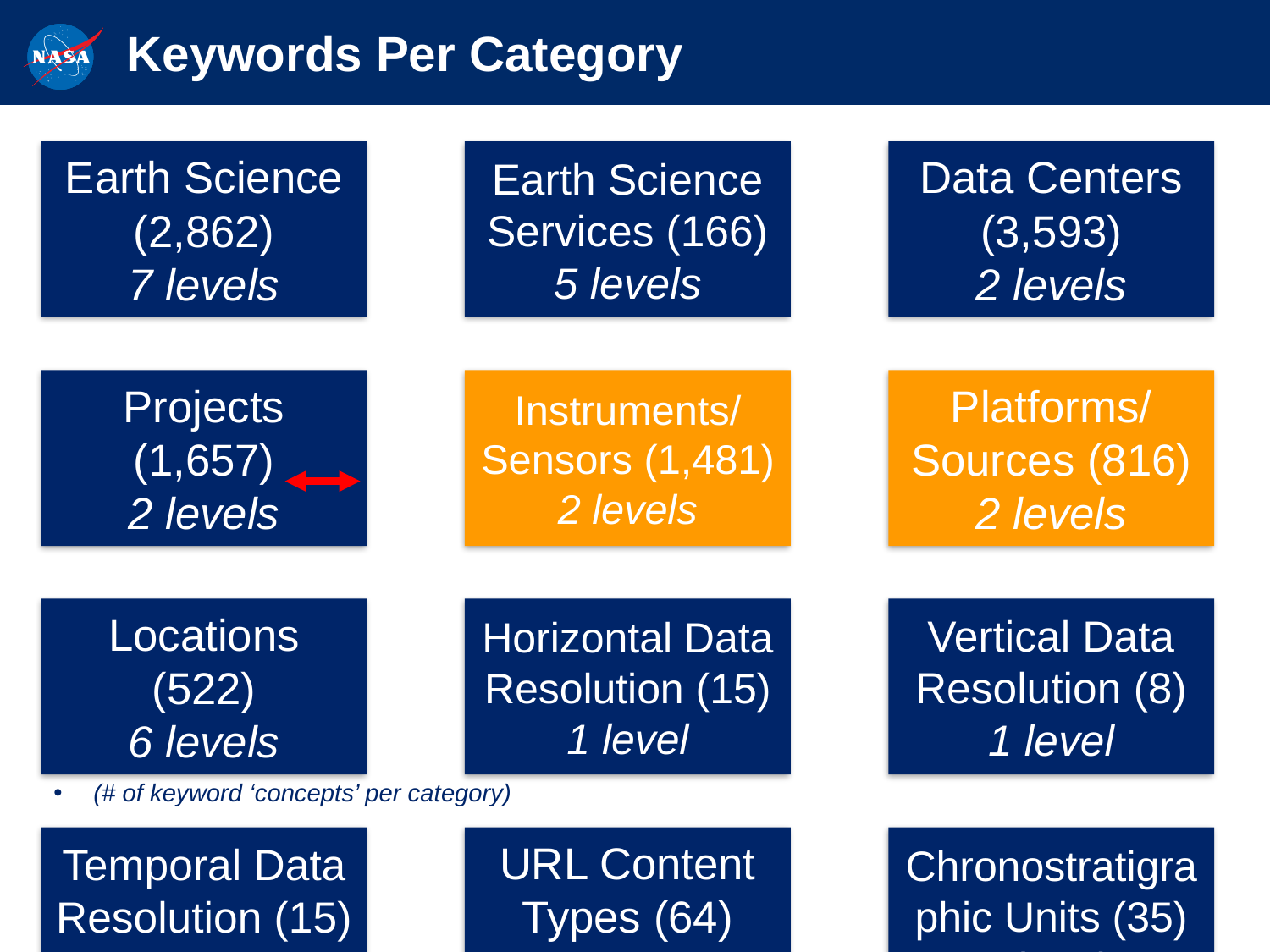

# Keywords Per Category
Earth Science (2,862)
7 levels
Earth Science Services (166)
5 levels
Data Centers (3,593)
2 levels
Projects (1,657)
2 levels
Instruments/Sensors (1,481)
2 levels
Platforms/Sources (816)
2 levels
Locations (522)
6 levels
Horizontal Data Resolution (15)
1 level
Vertical Data Resolution (8)
1 level
Temporal Data Resolution (15)
1 level
2 levels
Chronostratigraphic Units (35)
5 levels
(# of keyword ‘concepts’ per category)

7